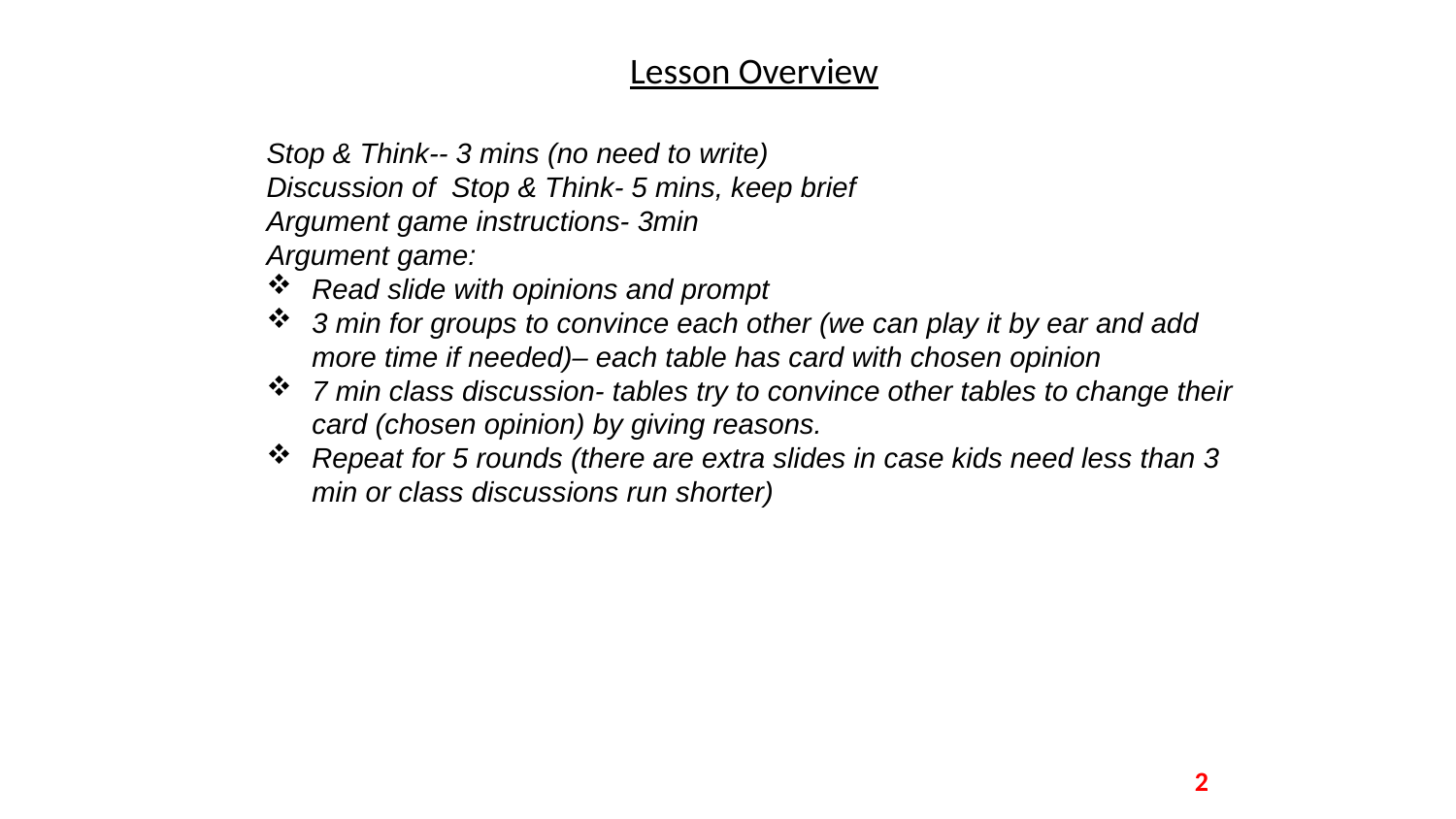

Lesson Overview

Stop & Think-- 3 mins (no need to write)
Discussion of  Stop & Think- 5 mins, keep brief
Argument game instructions- 3min
Argument game:
Read slide with opinions and prompt
3 min for groups to convince each other (we can play it by ear and add more time if needed)– each table has card with chosen opinion
7 min class discussion- tables try to convince other tables to change their card (chosen opinion) by giving reasons.
Repeat for 5 rounds (there are extra slides in case kids need less than 3 min or class discussions run shorter)

2